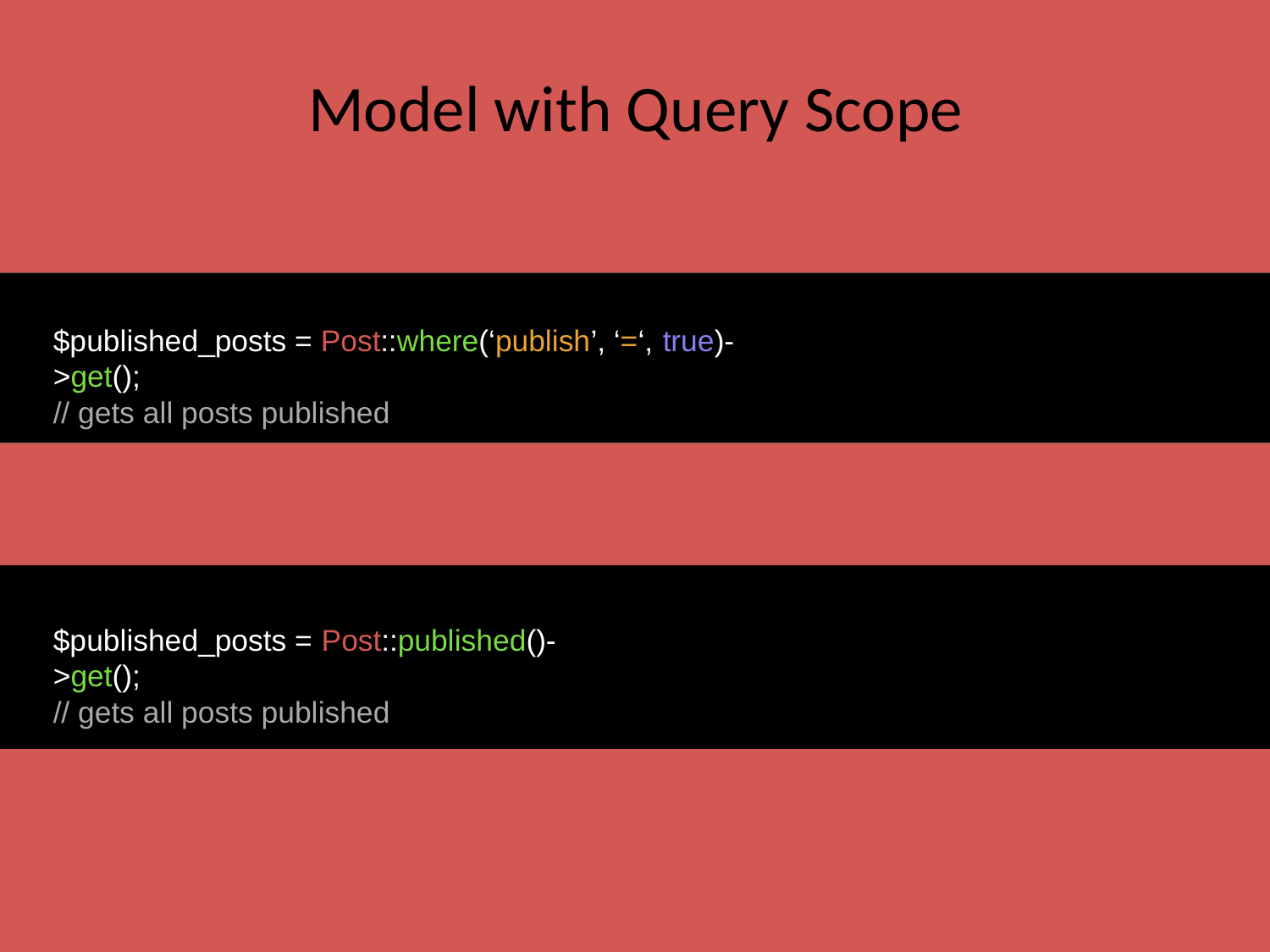

# Model with Query Scope

$published_posts = Post::where(‘publish’, ‘=‘, true)->get();
// gets all posts published

$published_posts = Post::published()->get();
// gets all posts published